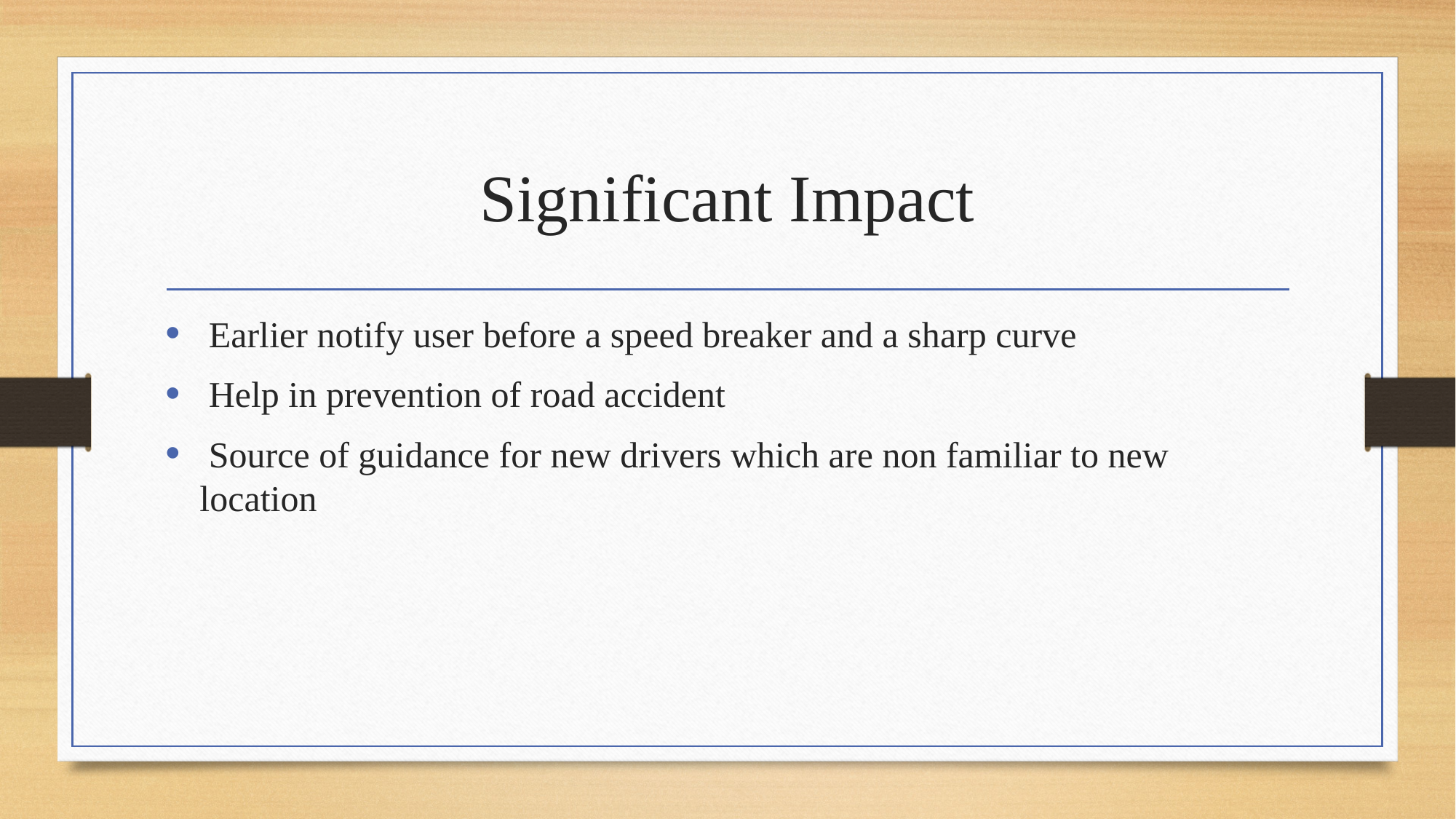

# Significant Impact
 Earlier notify user before a speed breaker and a sharp curve
 Help in prevention of road accident
 Source of guidance for new drivers which are non familiar to new location